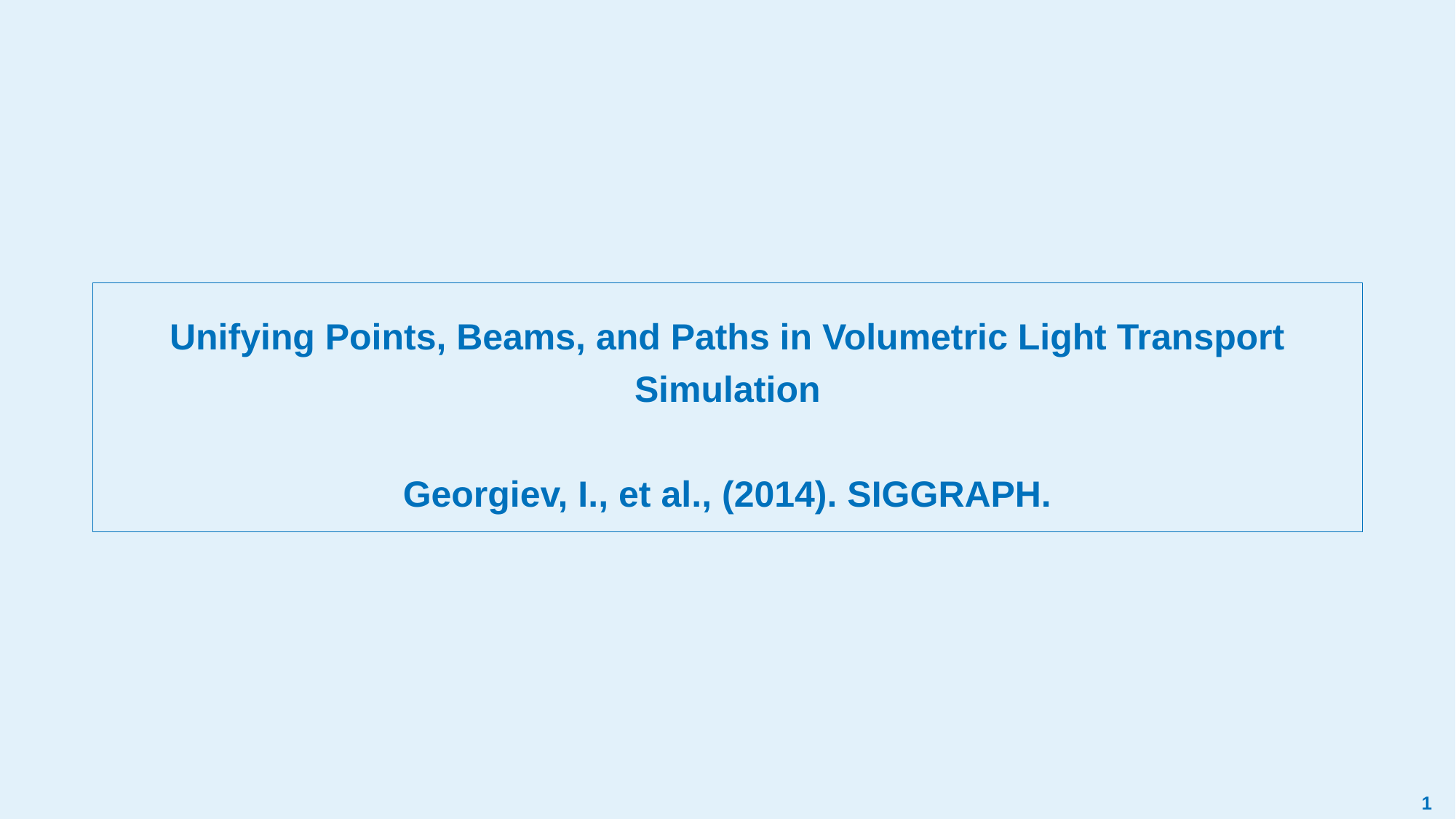

# Unifying Points, Beams, and Paths in Volumetric Light Transport Simulation Georgiev, I., et al., (2014). SIGGRAPH.
1